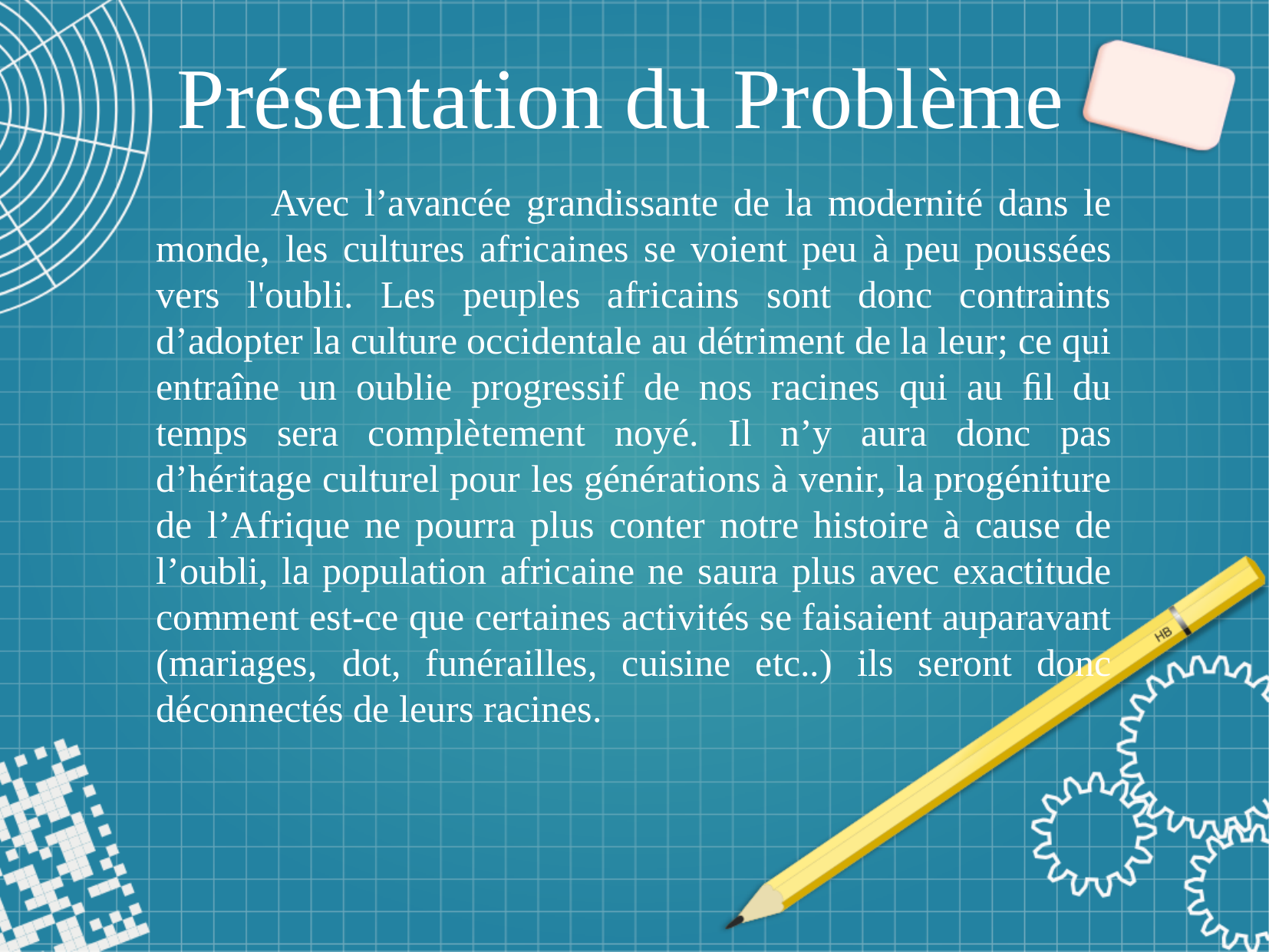

Présentation du Problème
	Avec l’avancée grandissante de la modernité dans le monde, les cultures africaines se voient peu à peu poussées vers l'oubli. Les peuples africains sont donc contraints d’adopter la culture occidentale au détriment de la leur; ce qui entraîne un oublie progressif de nos racines qui au ﬁl du temps sera complètement noyé. Il n’y aura donc pas d’héritage culturel pour les générations à venir, la progéniture de l’Afrique ne pourra plus conter notre histoire à cause de l’oubli, la population africaine ne saura plus avec exactitude comment est-ce que certaines activités se faisaient auparavant (mariages, dot, funérailles, cuisine etc..) ils seront donc déconnectés de leurs racines.